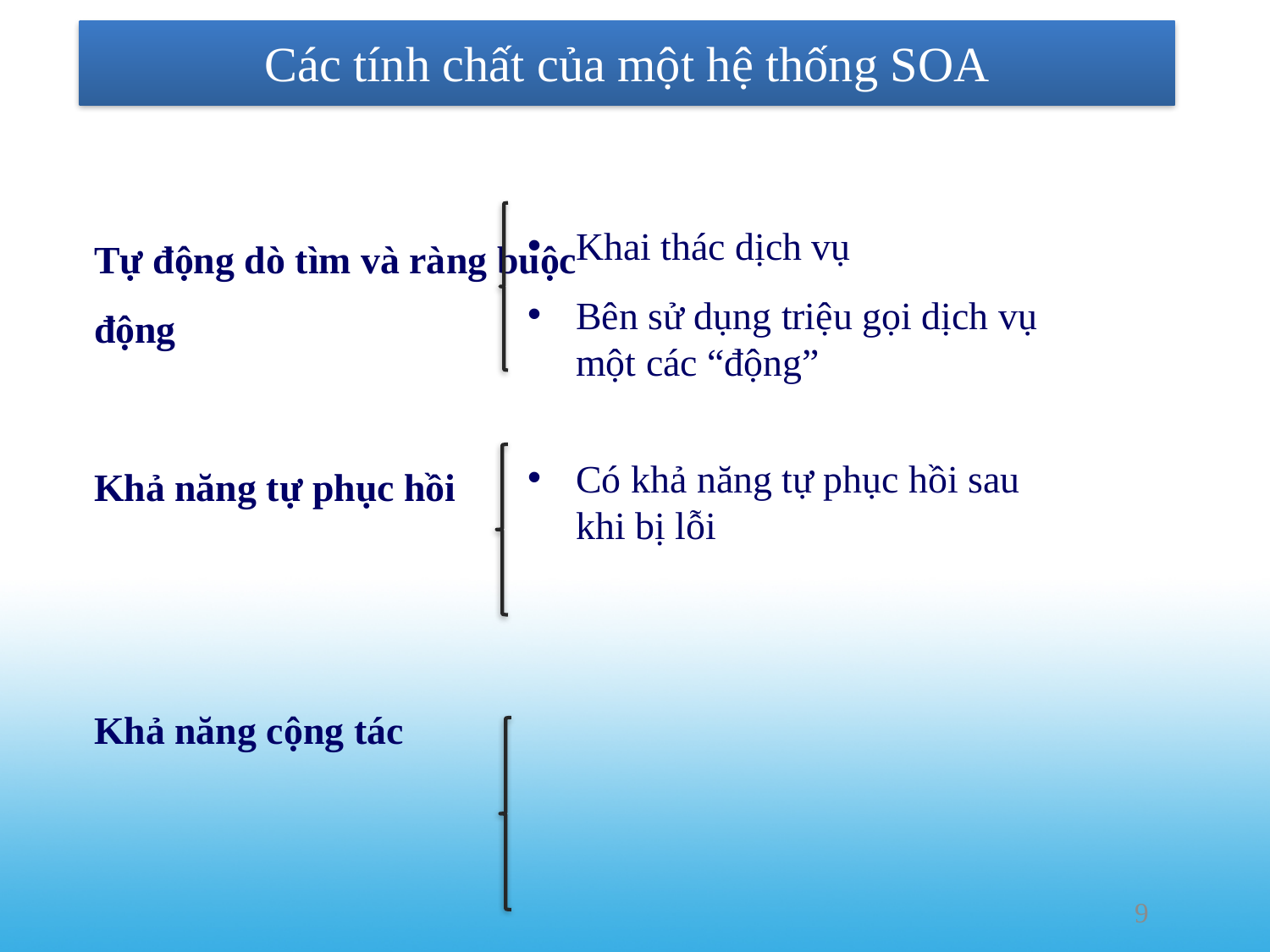

# Các tính chất của một hệ thống SOA

Tự động dò tìm và ràng buộc
động

Khả năng tự phục hồi

Khả năng cộng tác

Khai thác dịch vụ
Bên sử dụng triệu gọi dịch vụ một các “động”

Có khả năng tự phục hồi sau khi bị lỗi

9